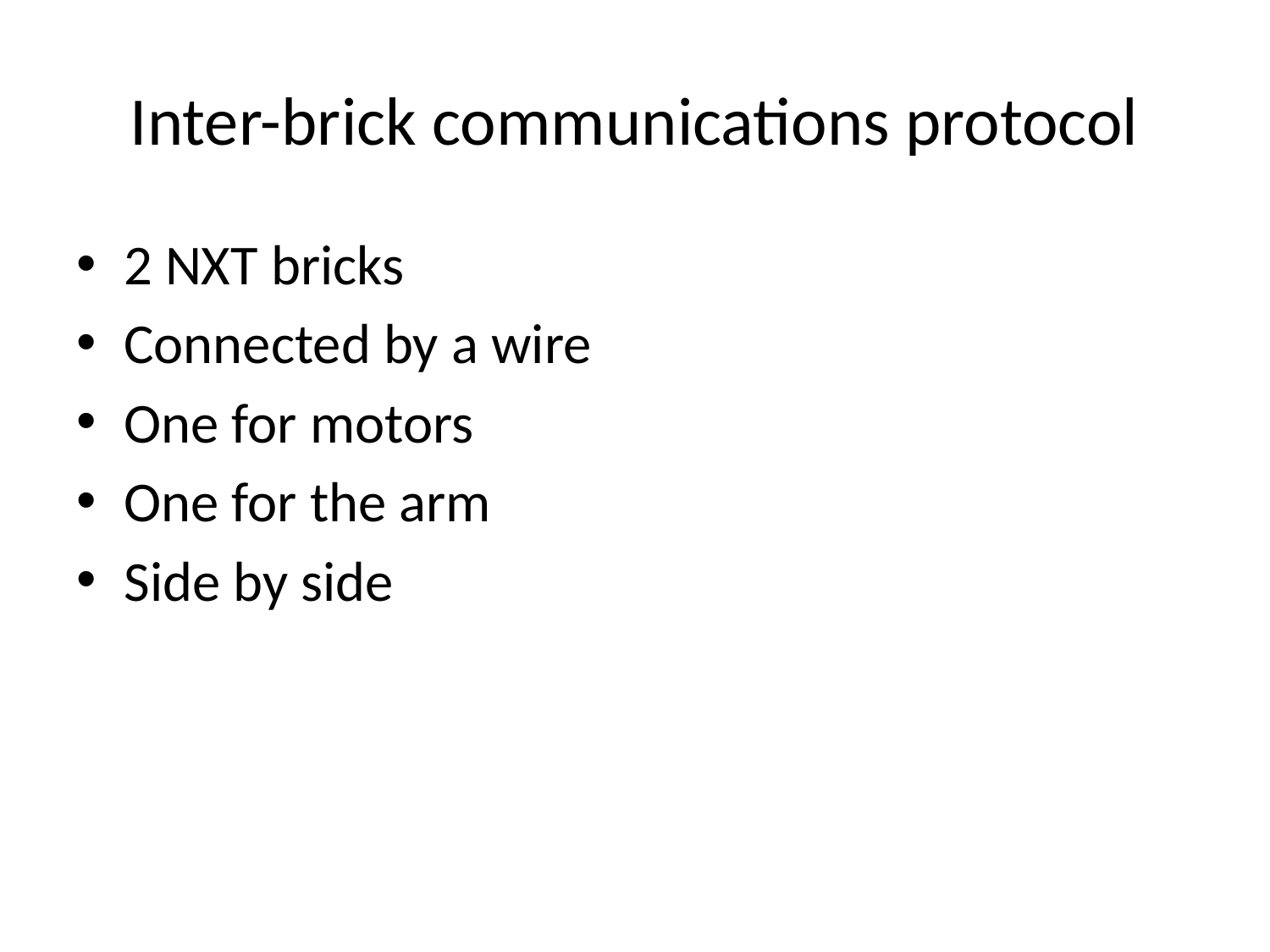

# Inter-brick communications protocol
2 NXT bricks
Connected by a wire
One for motors
One for the arm
Side by side